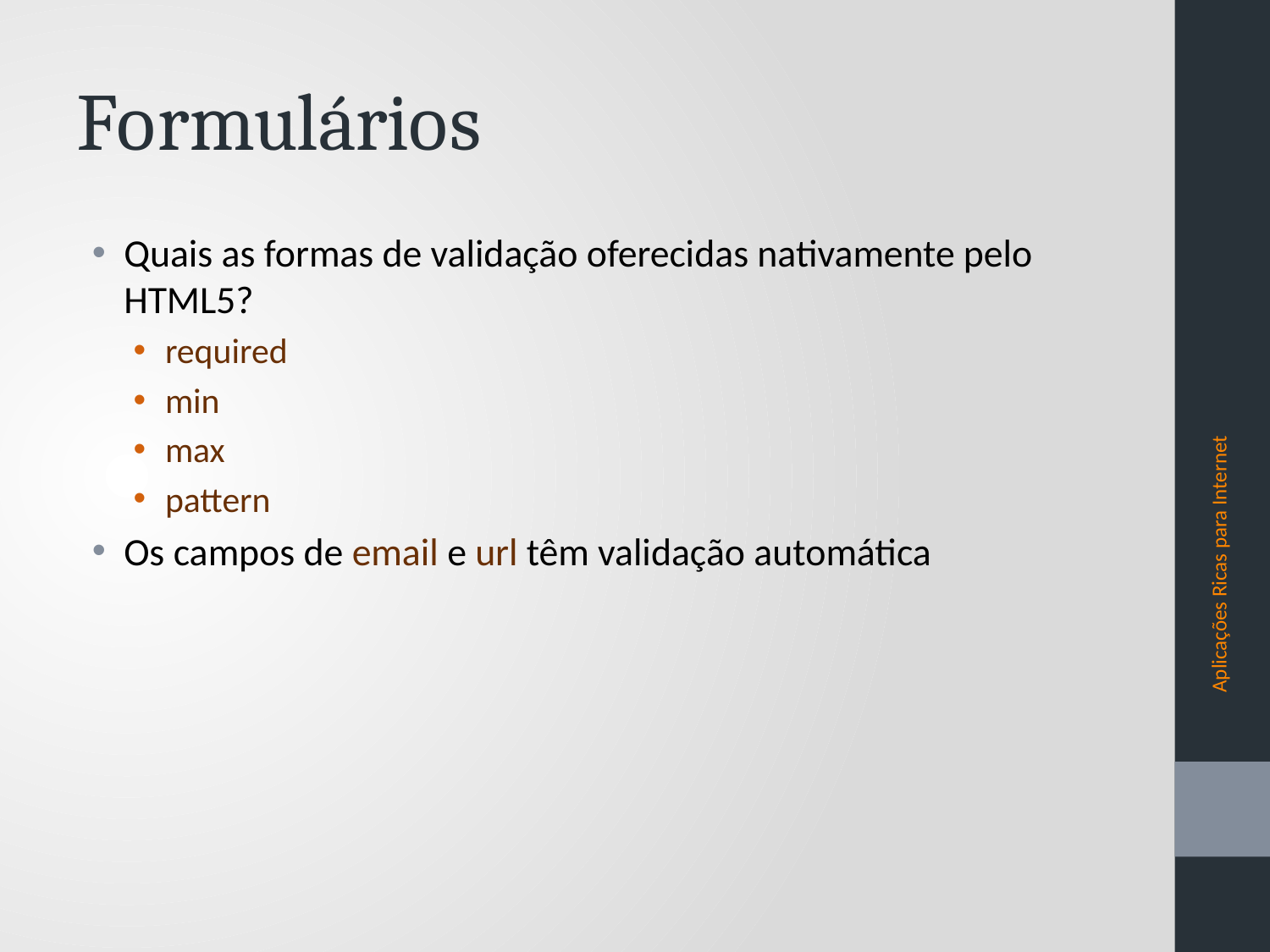

# Formulários
Quais as formas de validação oferecidas nativamente pelo HTML5?
required
min
max
pattern
Os campos de email e url têm validação automática
Aplicações Ricas para Internet